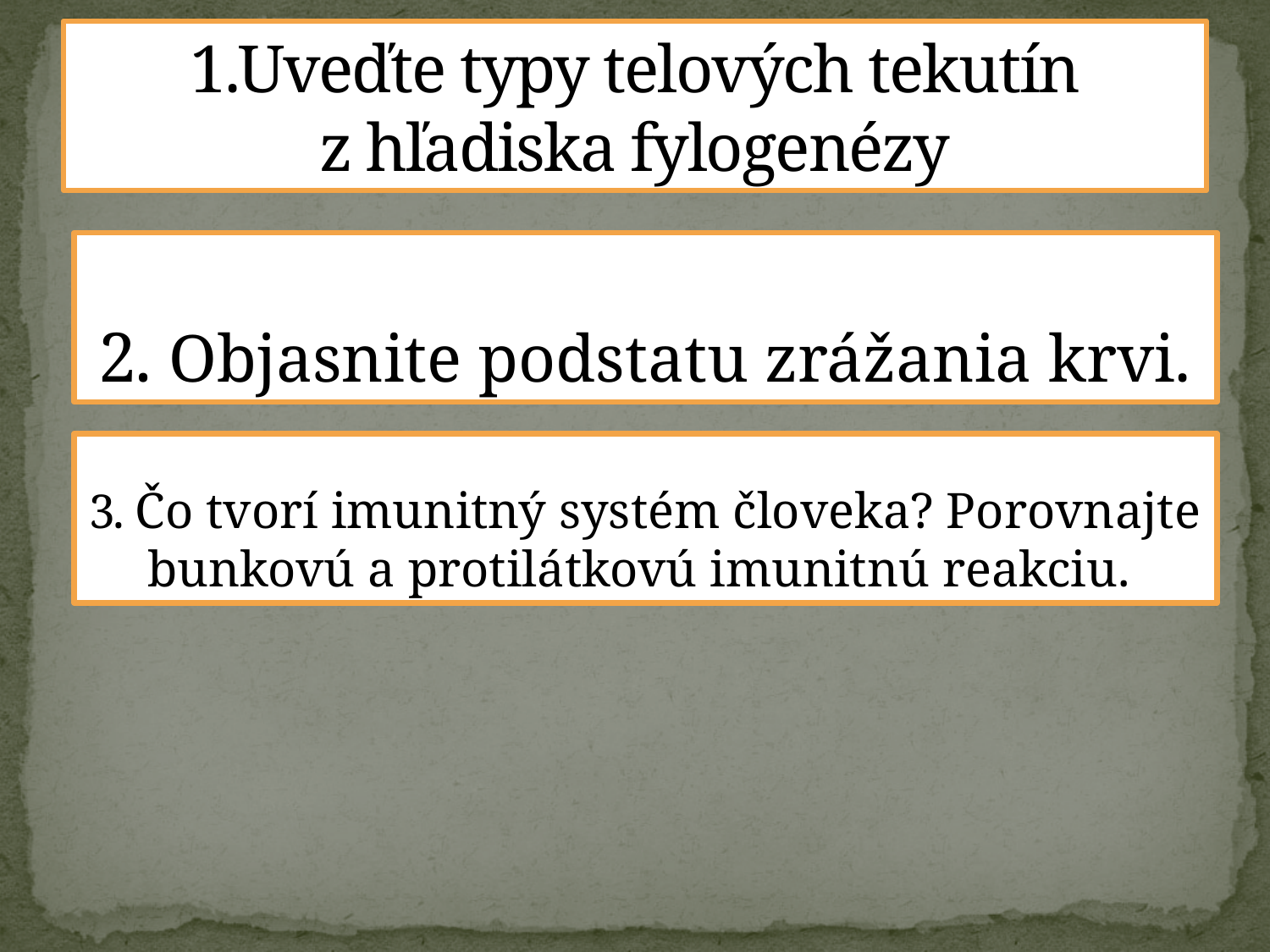

# 1.Uveďte typy telových tekutín z hľadiska fylogenézy

2. Objasnite podstatu zrážania krvi.
3. Čo tvorí imunitný systém človeka? Porovnajte bunkovú a protilátkovú imunitnú reakciu.